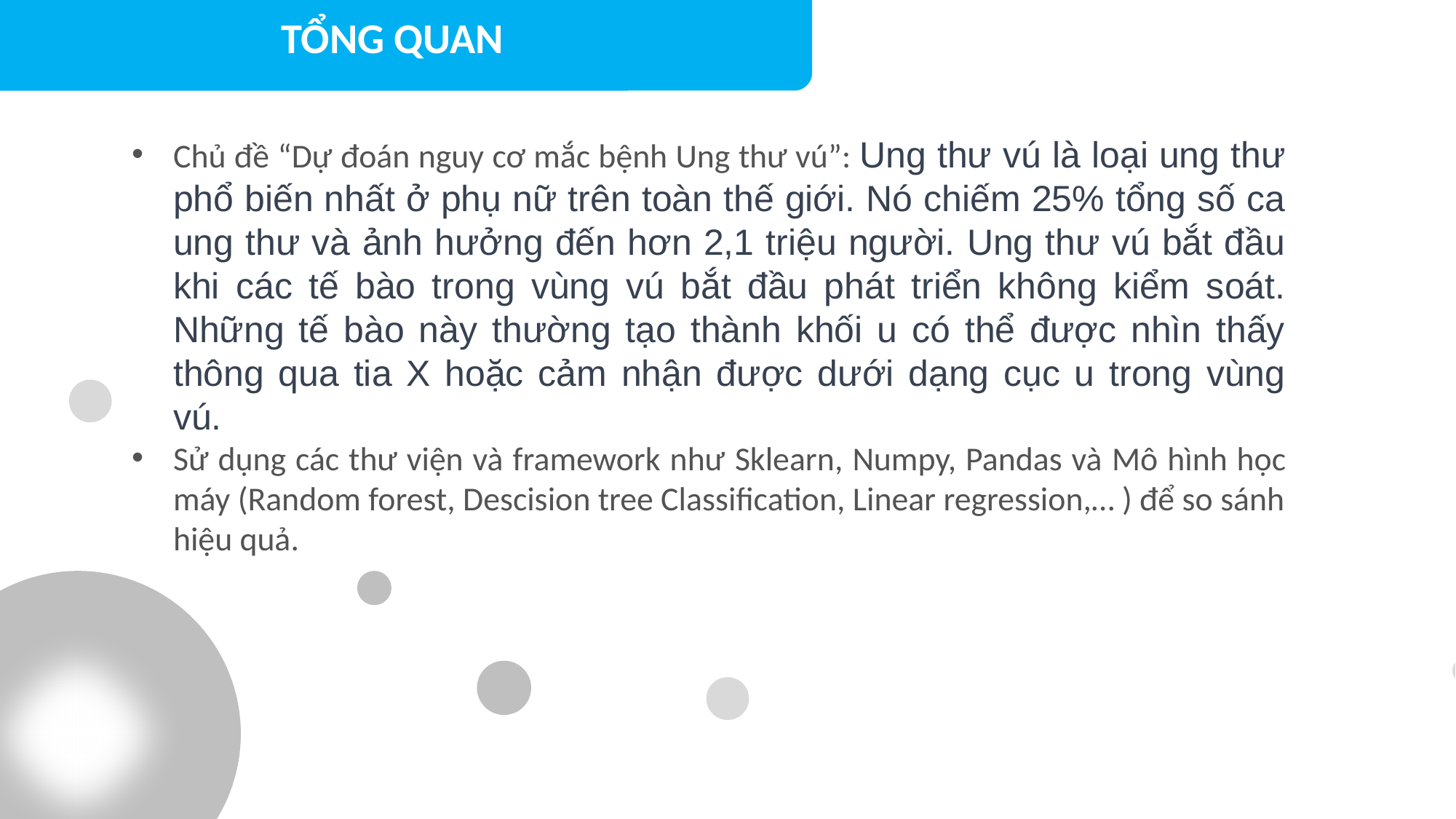

TỔNG QUAN

Chủ đề “Dự đoán nguy cơ mắc bệnh Ung thư vú”: Ung thư vú là loại ung thư phổ biến nhất ở phụ nữ trên toàn thế giới. Nó chiếm 25% tổng số ca ung thư và ảnh hưởng đến hơn 2,1 triệu người. Ung thư vú bắt đầu khi các tế bào trong vùng vú bắt đầu phát triển không kiểm soát. Những tế bào này thường tạo thành khối u có thể được nhìn thấy thông qua tia X hoặc cảm nhận được dưới dạng cục u trong vùng vú.
Sử dụng các thư viện và framework như Sklearn, Numpy, Pandas và Mô hình học máy (Random forest, Descision tree Classification, Linear regression,… ) để so sánh hiệu quả.